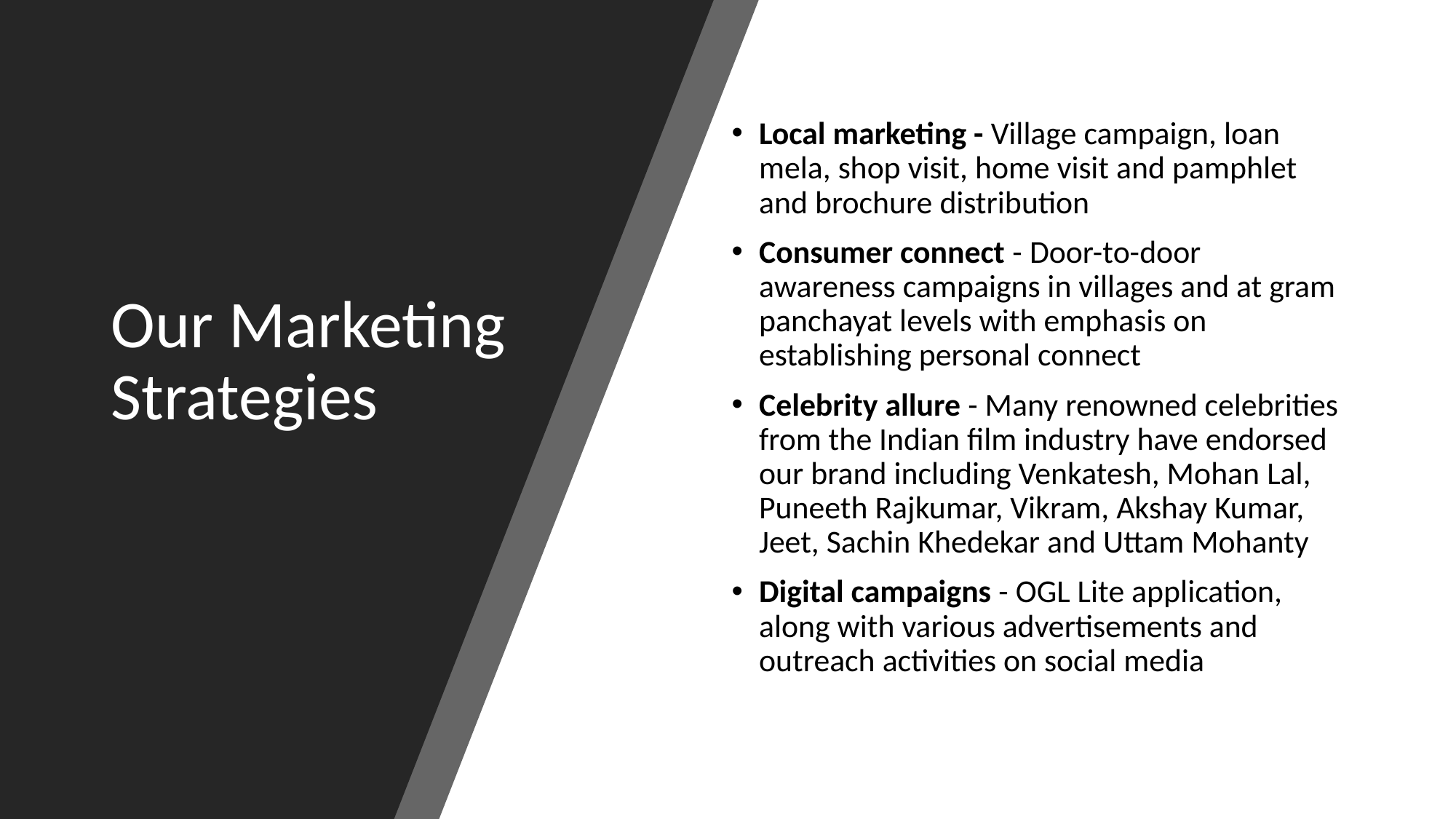

# Our Marketing Strategies
Local marketing - Village campaign, loan mela, shop visit, home visit and pamphlet and brochure distribution
Consumer connect - Door-to-door awareness campaigns in villages and at gram panchayat levels with emphasis on establishing personal connect
Celebrity allure - Many renowned celebrities from the Indian film industry have endorsed our brand including Venkatesh, Mohan Lal, Puneeth Rajkumar, Vikram, Akshay Kumar, Jeet, Sachin Khedekar and Uttam Mohanty
Digital campaigns - OGL Lite application, along with various advertisements and outreach activities on social media